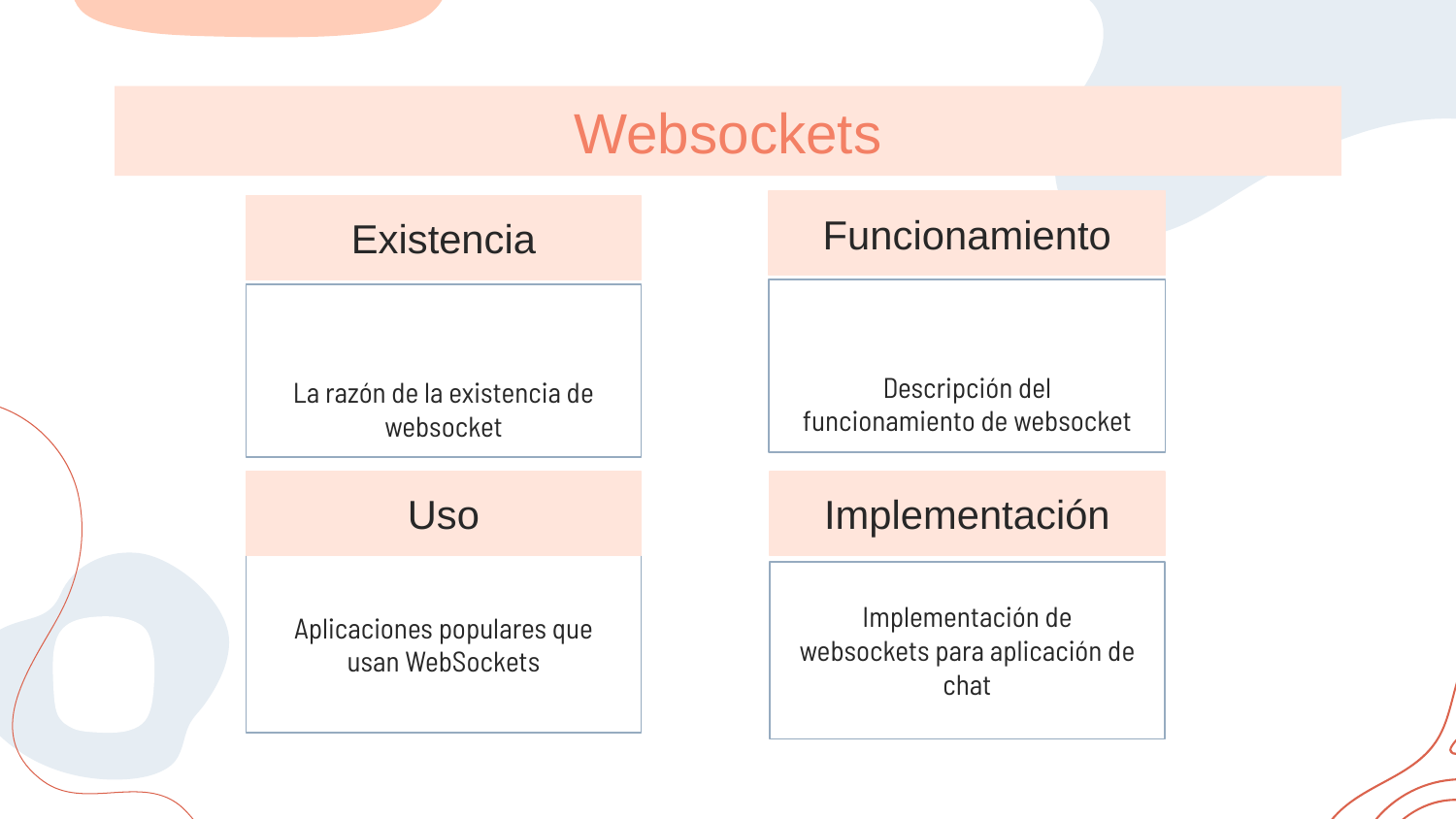

Websockets
Funcionamiento
# Existencia
Descripción del funcionamiento de websocket
La razón de la existencia de websocket
Uso
Implementación
Aplicaciones populares que usan WebSockets
Implementación de websockets para aplicación de chat